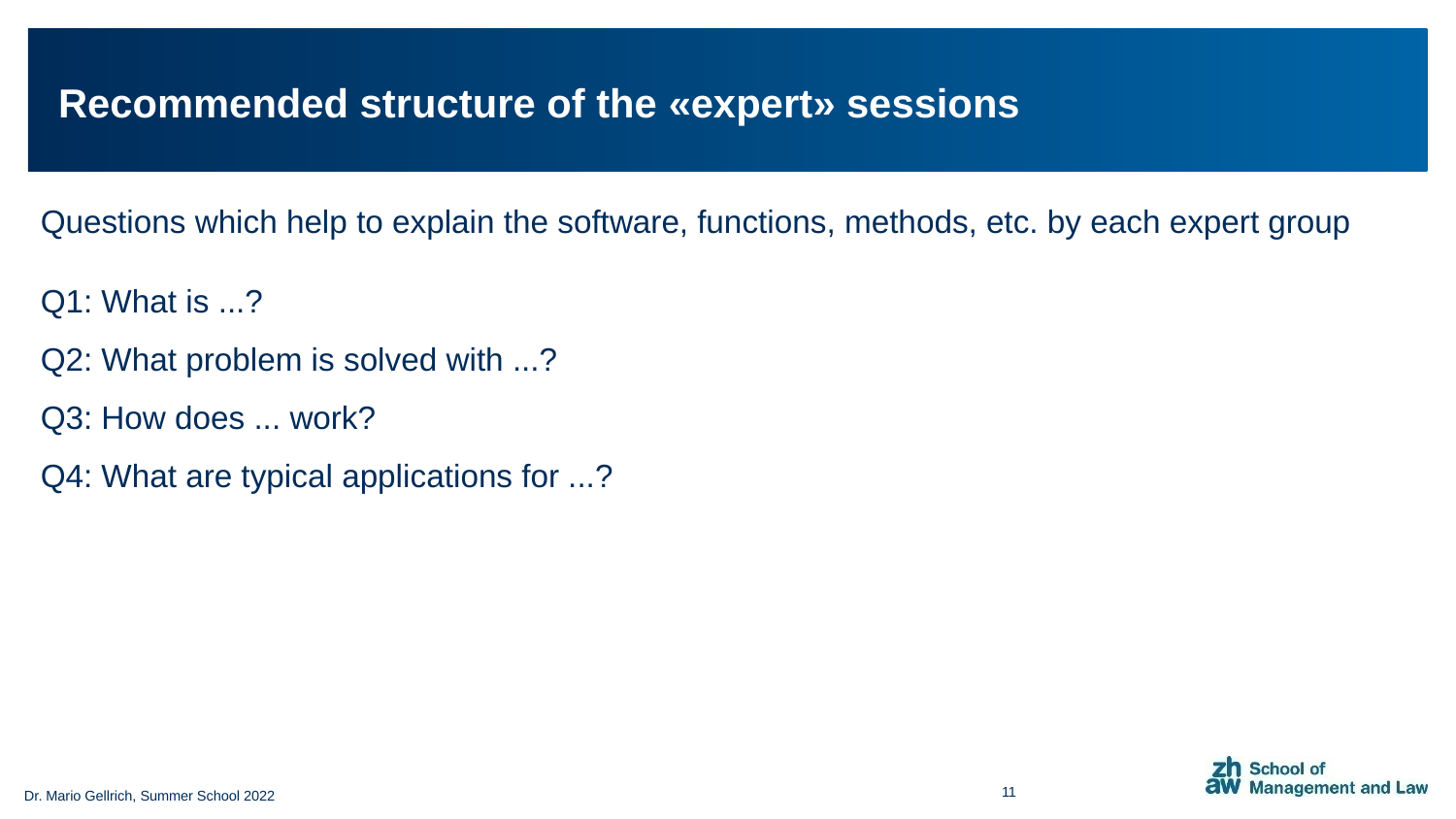

# Recommended structure of the «expert» sessions
Questions which help to explain the software, functions, methods, etc. by each expert group

Q1: What is ...?
Q2: What problem is solved with ...?
Q3: How does ... work?
Q4: What are typical applications for ...?
11
Dr. Mario Gellrich, Summer School 2022